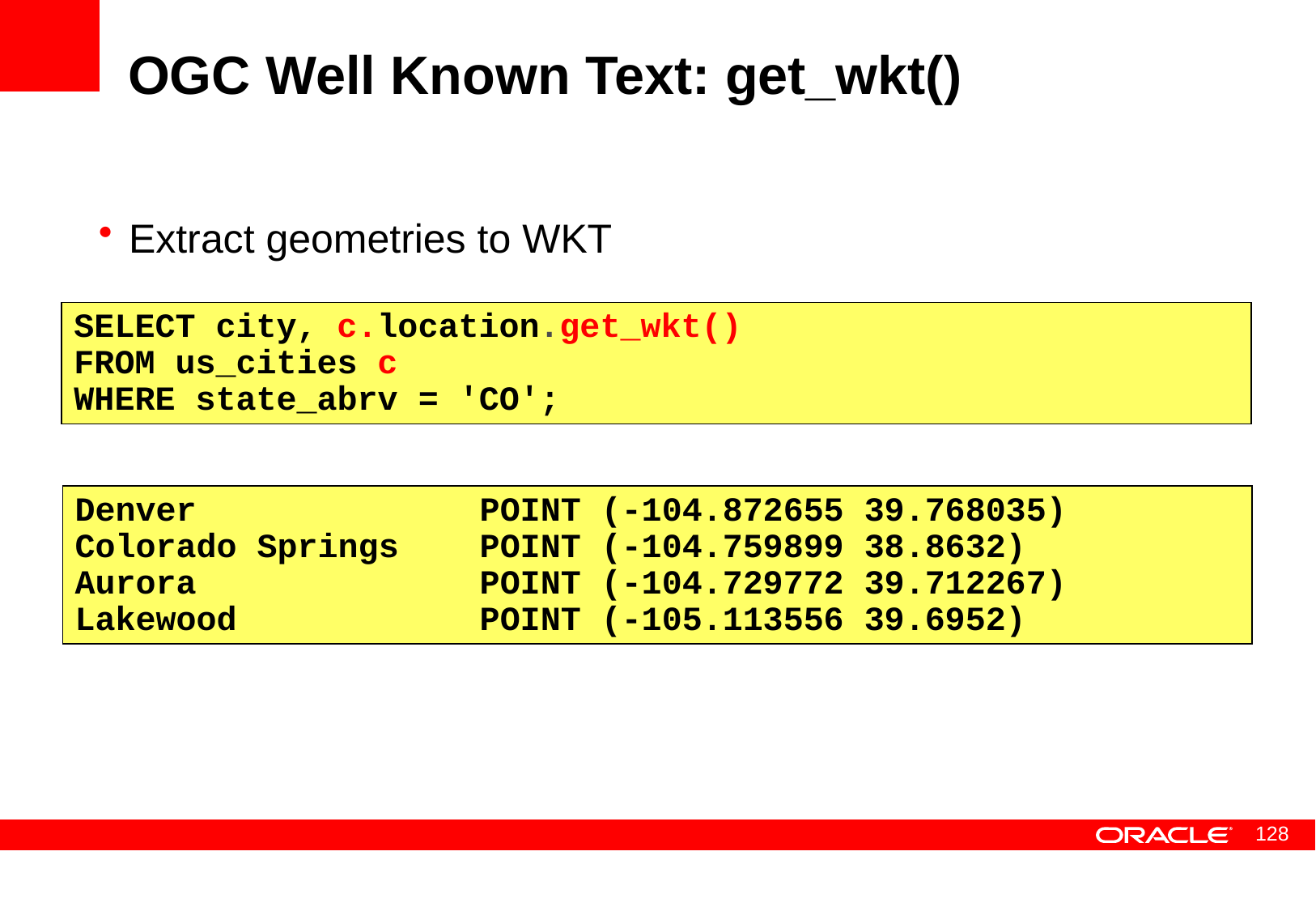

# OGC Well Known Text: get_wkt()
Extract geometries to WKT
SELECT city, c.location.get_wkt()
FROM us_cities c
WHERE state_abrv = 'CO';
Denver              POINT (-104.872655 39.768035)
Colorado Springs    POINT (-104.759899 38.8632)
Aurora              POINT (-104.729772 39.712267)
Lakewood            POINT (-105.113556 39.6952)